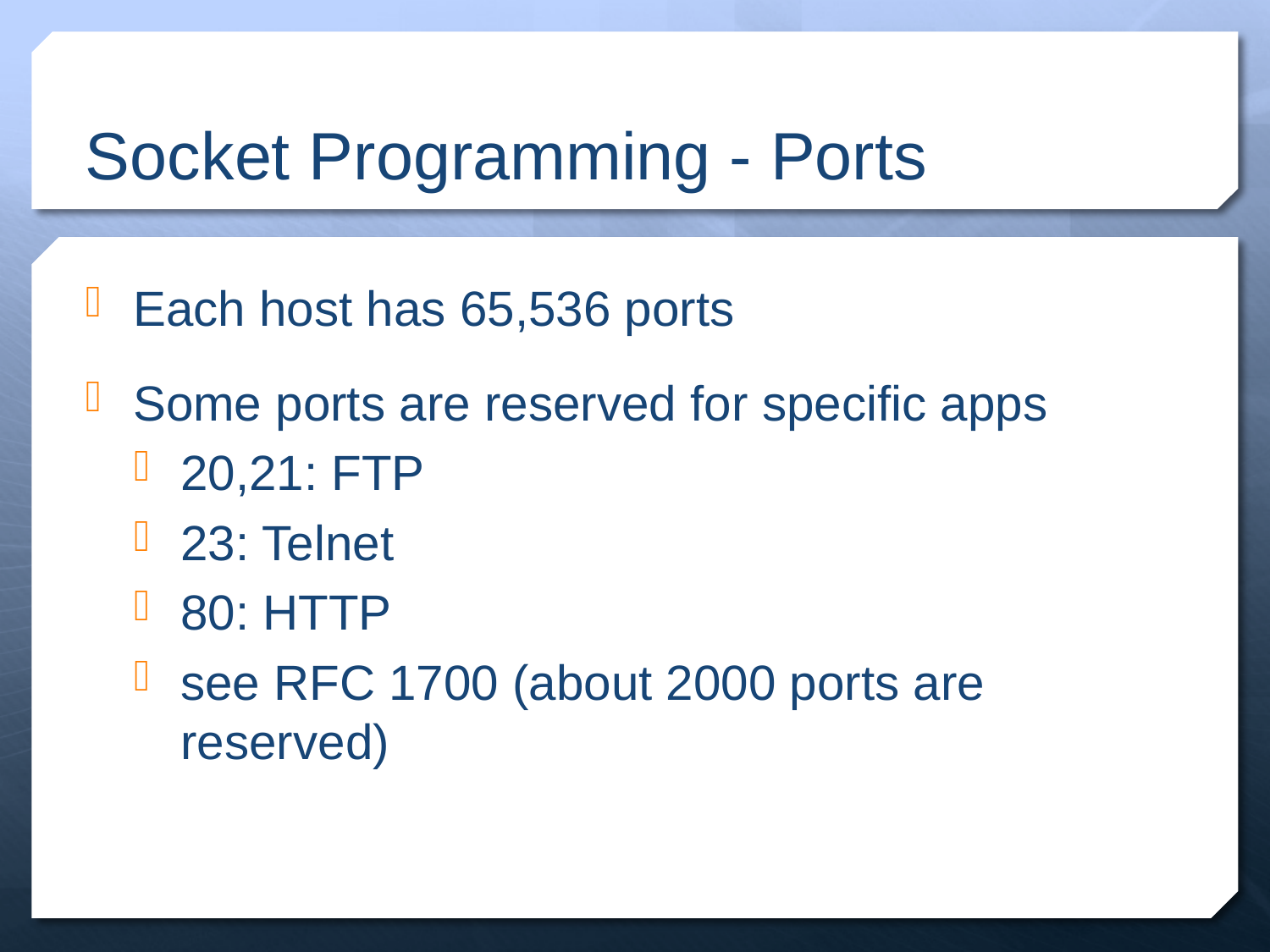

# Socket Programming - Ports
Each host has 65,536 ports
Some ports are reserved for specific apps
20,21: FTP
23: Telnet
80: HTTP
see RFC 1700 (about 2000 ports are reserved)